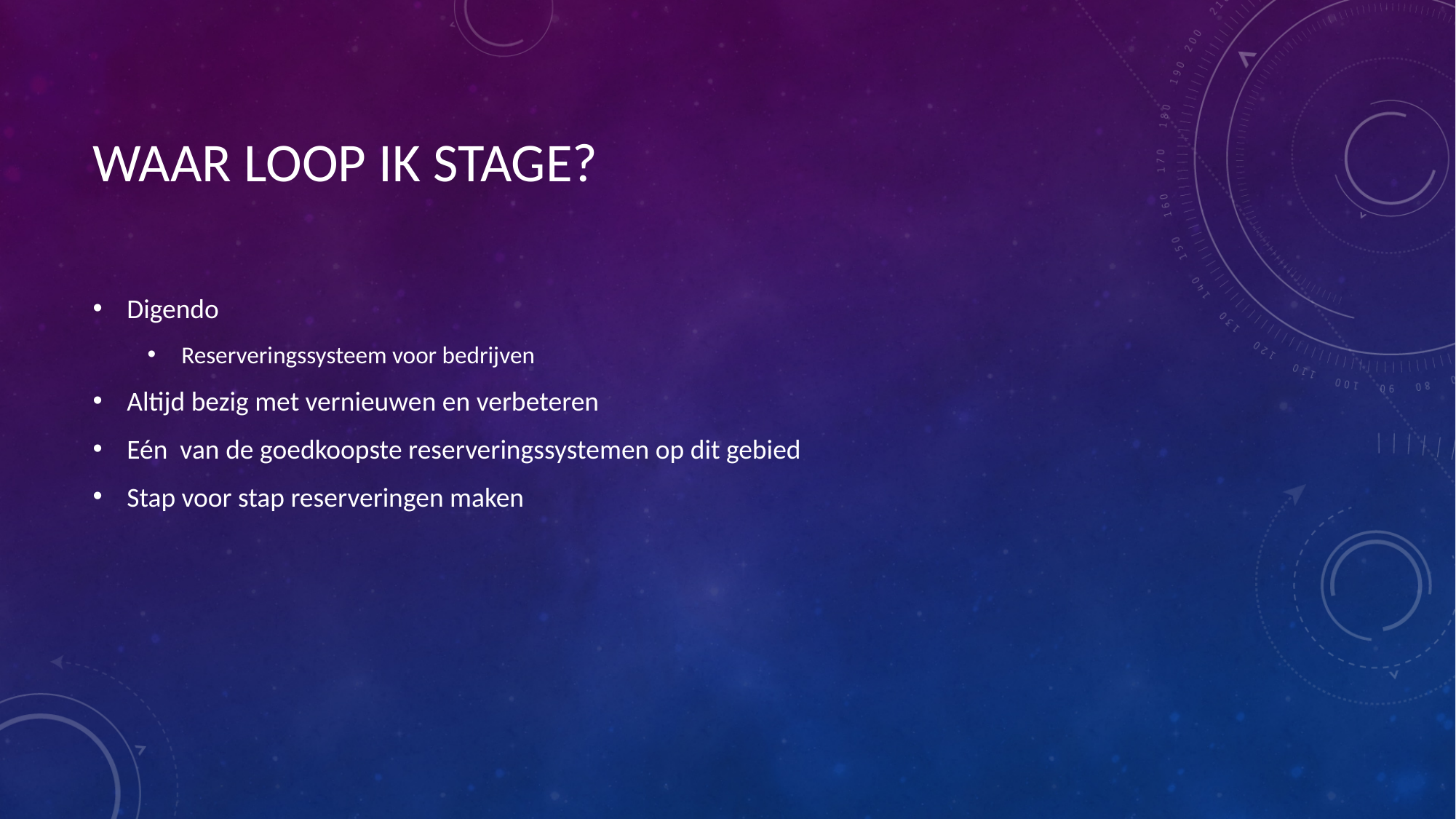

# Waar loop ik stage?
Digendo
Reserveringssysteem voor bedrijven
Altijd bezig met vernieuwen en verbeteren
Eén  van de goedkoopste reserveringssystemen op dit gebied
Stap voor stap reserveringen maken